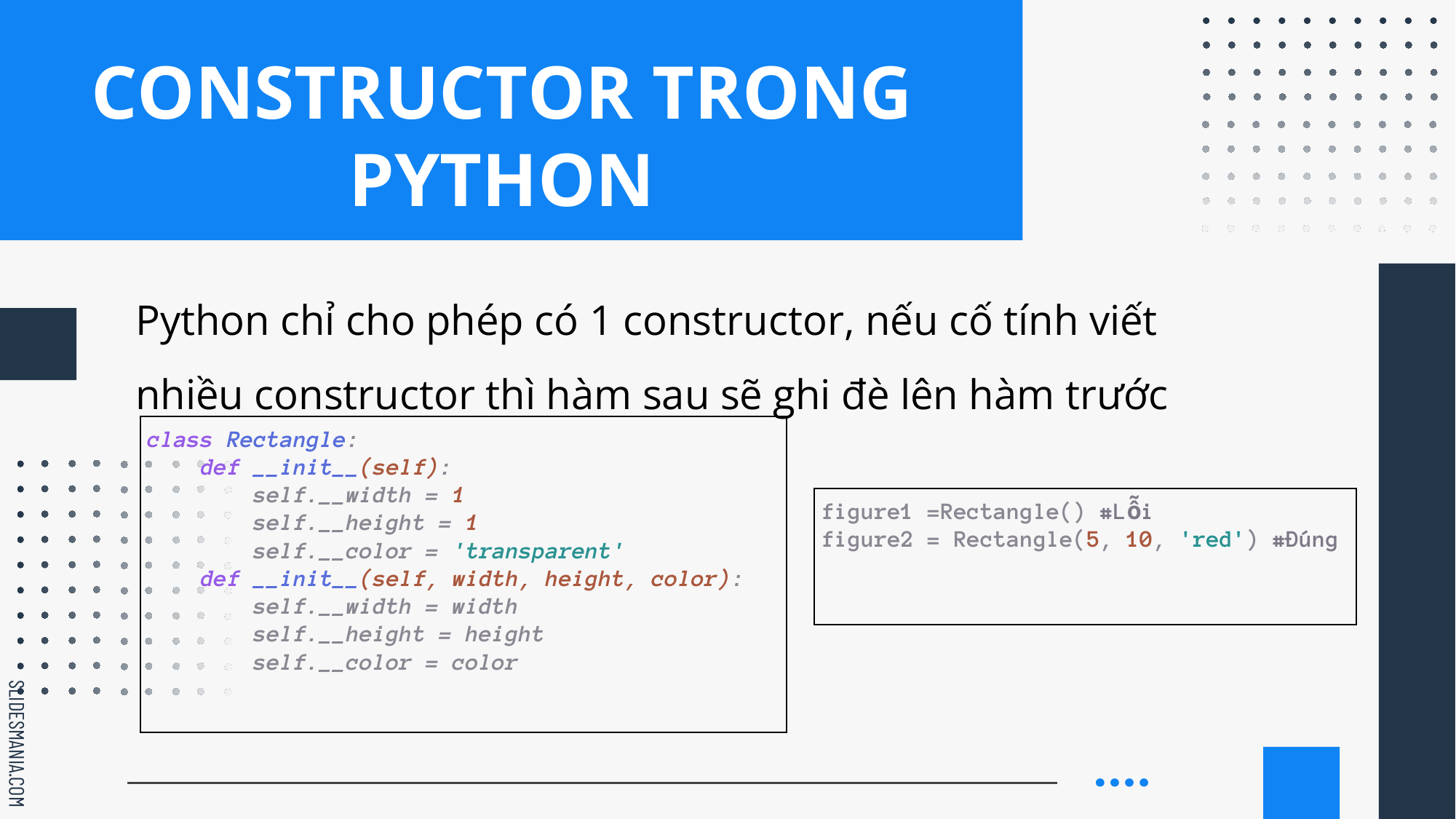

CONSTRUCTOR TRONG PYTHON
Python chỉ cho phép có 1 constructor, nếu cố tính viết nhiều constructor thì hàm sau sẽ ghi đè lên hàm trước
| class Rectangle: def \_\_init\_\_(self): self.\_\_width = 1 self.\_\_height = 1 self.\_\_color = 'transparent' def \_\_init\_\_(self, width, height, color): self.\_\_width = width self.\_\_height = height self.\_\_color = color |
| --- |
| figure1 =Rectangle() #Lỗi figure2 = Rectangle(5, 10, 'red') #Đúng |
| --- |